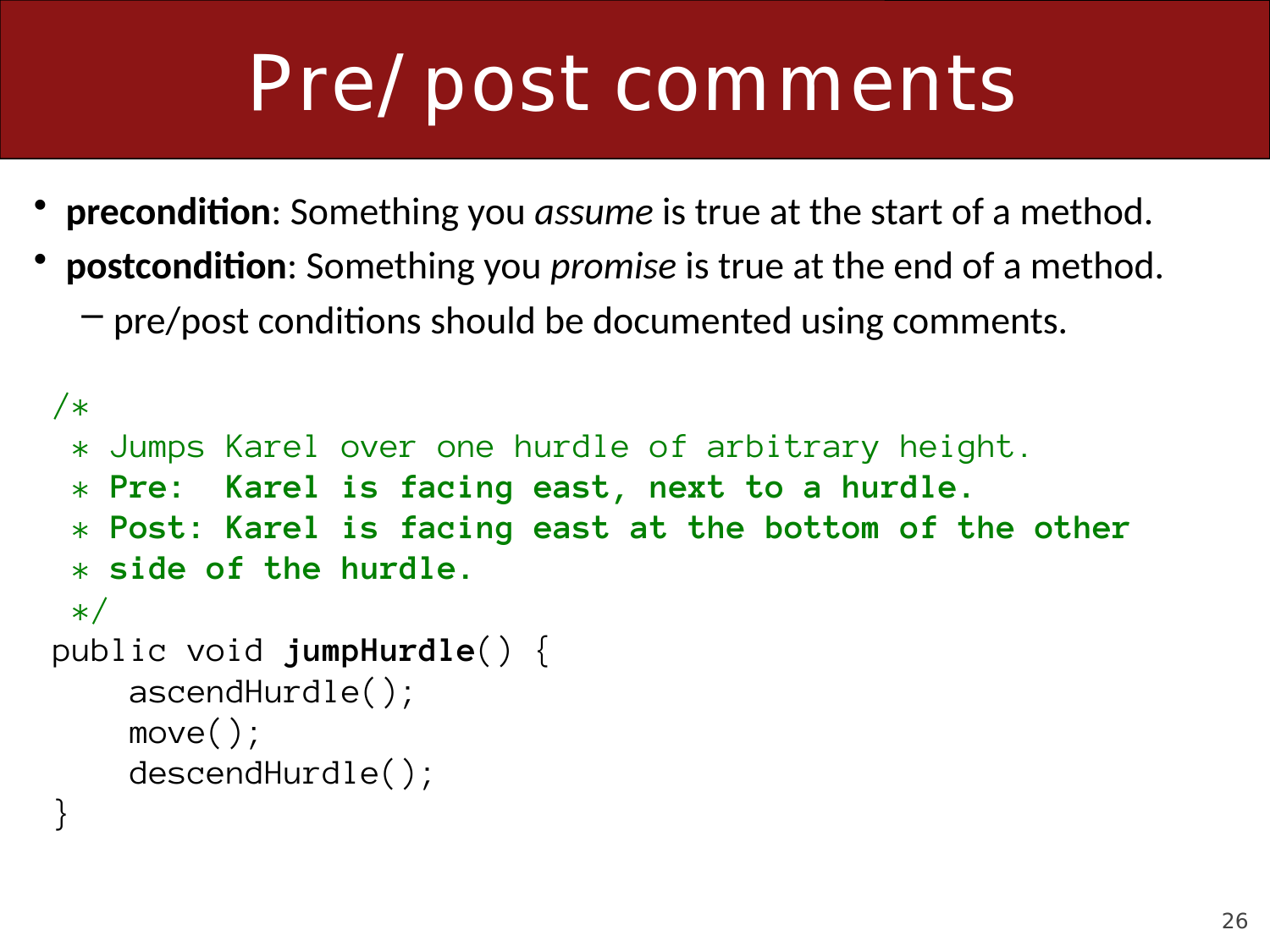

# Pre/post comments
precondition: Something you assume is true at the start of a method.
postcondition: Something you promise is true at the end of a method.
pre/post conditions should be documented using comments.

 /*
  * Jumps Karel over one hurdle of arbitrary height.
  * Pre:  Karel is facing east, next to a hurdle.
  * Post: Karel is facing east at the bottom of the other
  * side of the hurdle.
  */
 public void jumpHurdle() {
     ascendHurdle();
     move();
     descendHurdle();
 }